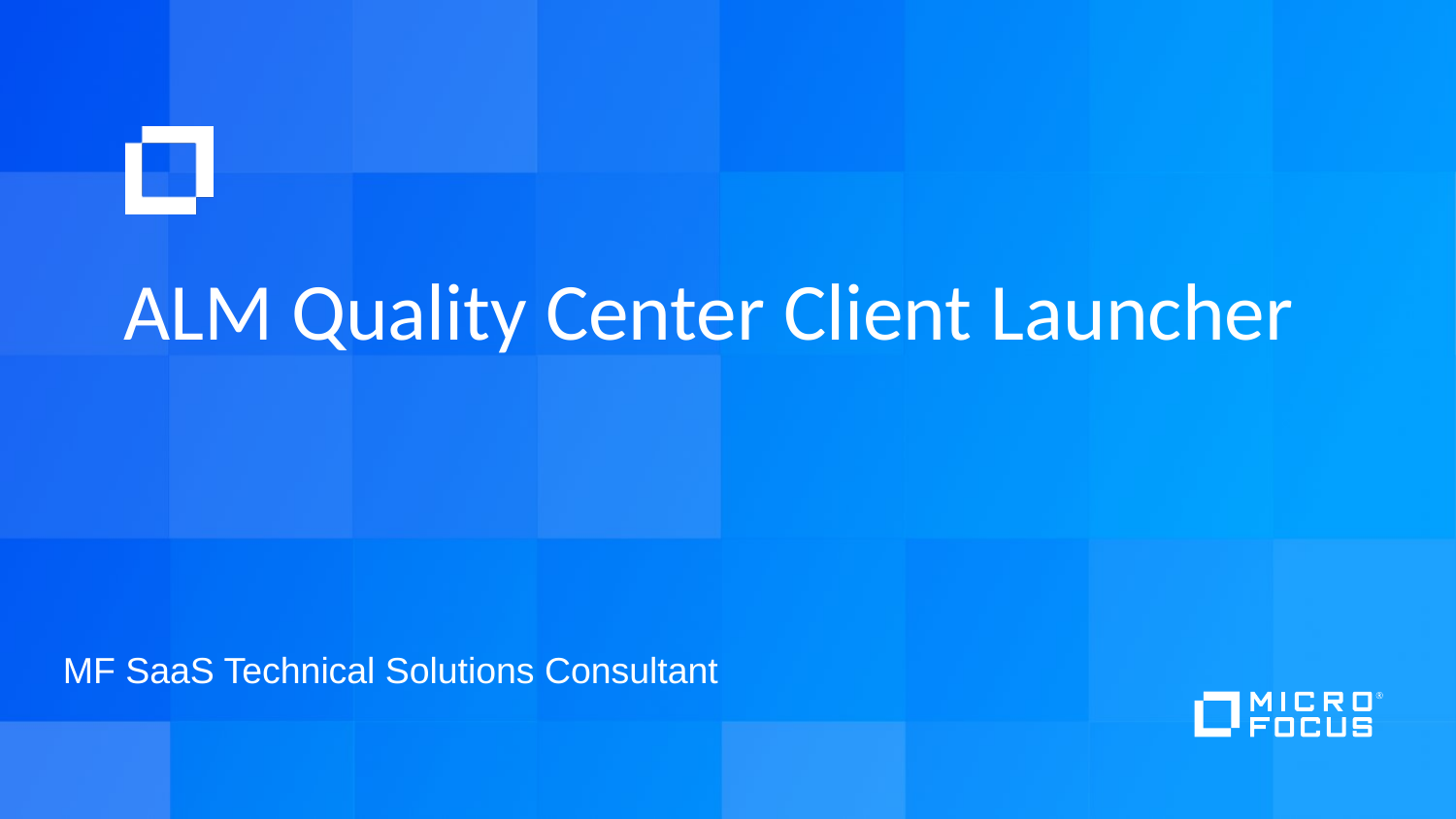

# ALM Quality Center Client Launcher
MF SaaS Technical Solutions Consultant